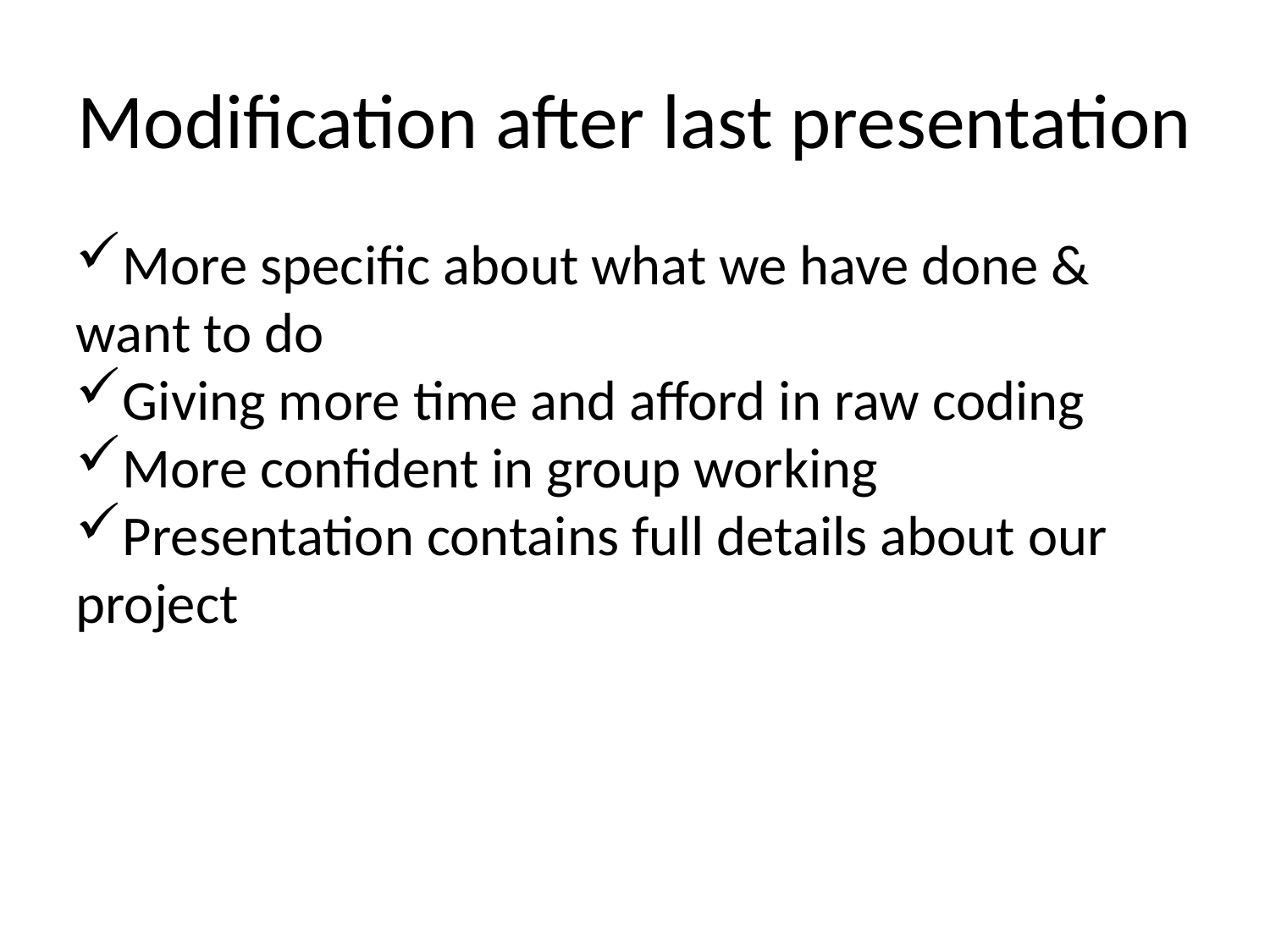

Modification after last presentation
More specific about what we have done & want to do
Giving more time and afford in raw coding
More confident in group working
Presentation contains full details about our project